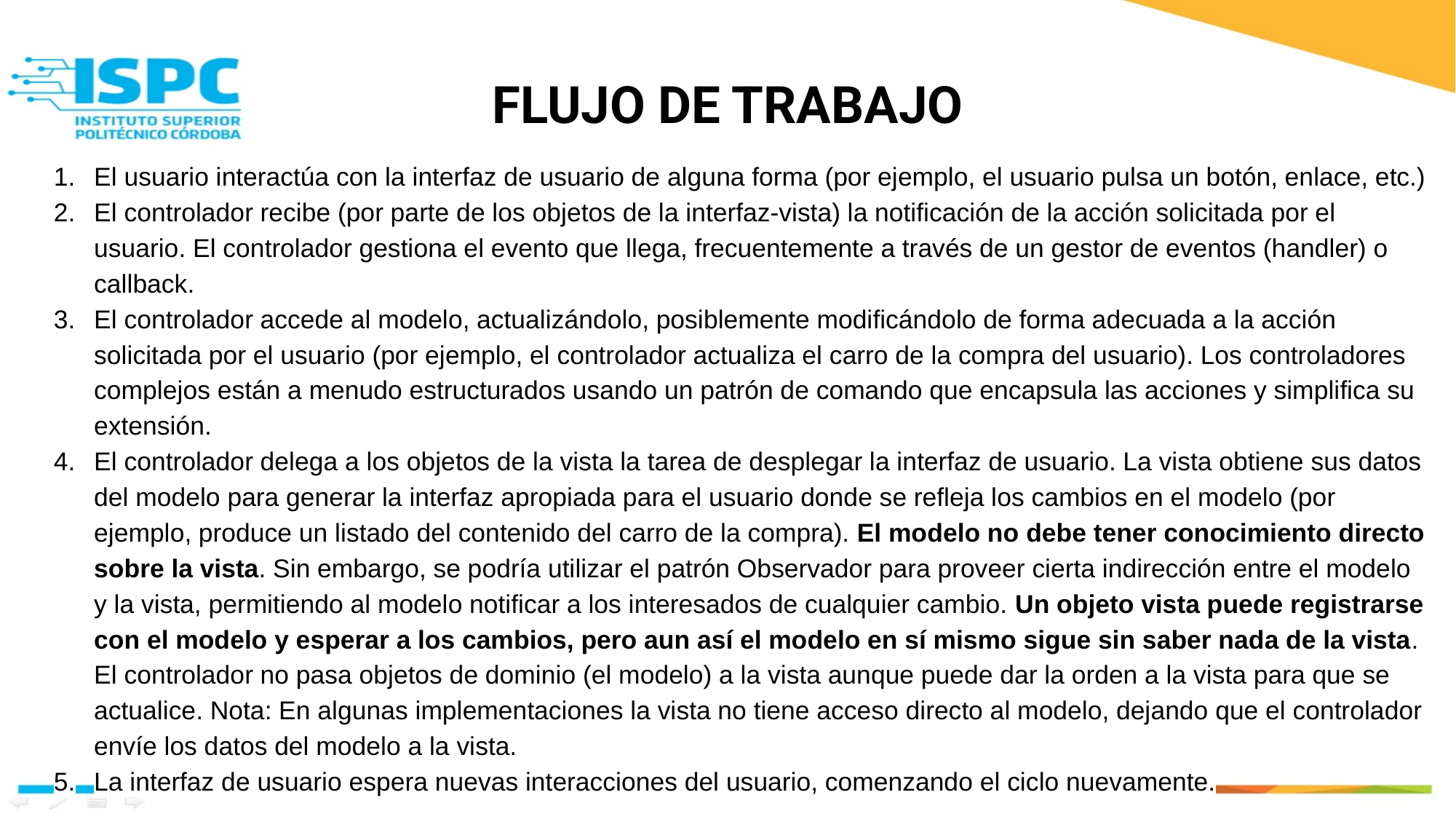

# FLUJO DE TRABAJO
El usuario interactúa con la interfaz de usuario de alguna forma (por ejemplo, el usuario pulsa un botón, enlace, etc.)
El controlador recibe (por parte de los objetos de la interfaz-vista) la notificación de la acción solicitada por el usuario. El controlador gestiona el evento que llega, frecuentemente a través de un gestor de eventos (handler) o callback.
El controlador accede al modelo, actualizándolo, posiblemente modificándolo de forma adecuada a la acción solicitada por el usuario (por ejemplo, el controlador actualiza el carro de la compra del usuario). Los controladores complejos están a menudo estructurados usando un patrón de comando que encapsula las acciones y simplifica su extensión.
El controlador delega a los objetos de la vista la tarea de desplegar la interfaz de usuario. La vista obtiene sus datos del modelo para generar la interfaz apropiada para el usuario donde se refleja los cambios en el modelo (por ejemplo, produce un listado del contenido del carro de la compra). El modelo no debe tener conocimiento directo sobre la vista. Sin embargo, se podría utilizar el patrón Observador para proveer cierta indirección entre el modelo y la vista, permitiendo al modelo notificar a los interesados de cualquier cambio. Un objeto vista puede registrarse con el modelo y esperar a los cambios, pero aun así el modelo en sí mismo sigue sin saber nada de la vista. El controlador no pasa objetos de dominio (el modelo) a la vista aunque puede dar la orden a la vista para que se actualice. Nota: En algunas implementaciones la vista no tiene acceso directo al modelo, dejando que el controlador envíe los datos del modelo a la vista.
La interfaz de usuario espera nuevas interacciones del usuario, comenzando el ciclo nuevamente.